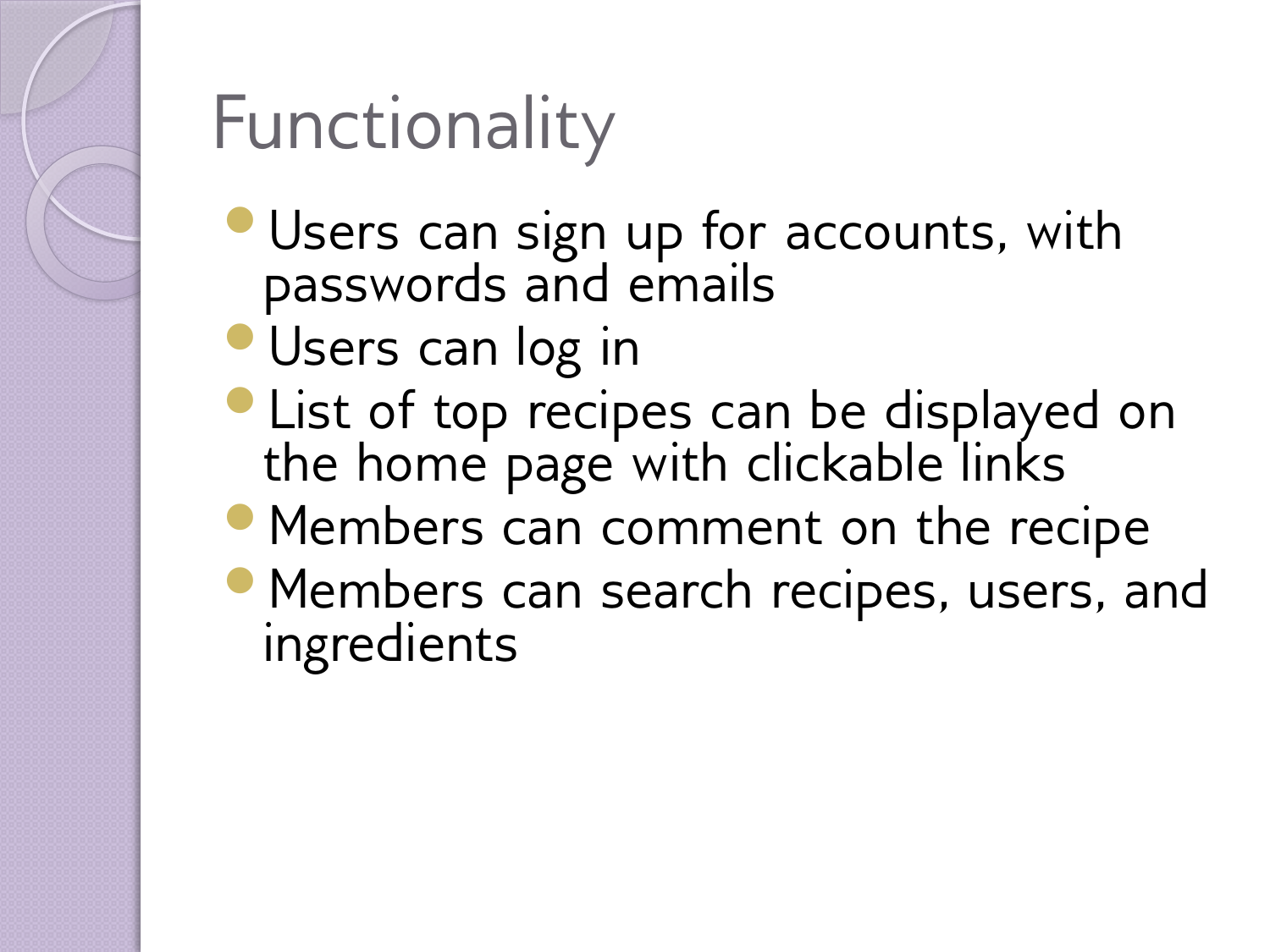

# Functionality
Users can sign up for accounts, with passwords and emails
Users can log in
List of top recipes can be displayed on the home page with clickable links
Members can comment on the recipe
Members can search recipes, users, and ingredients